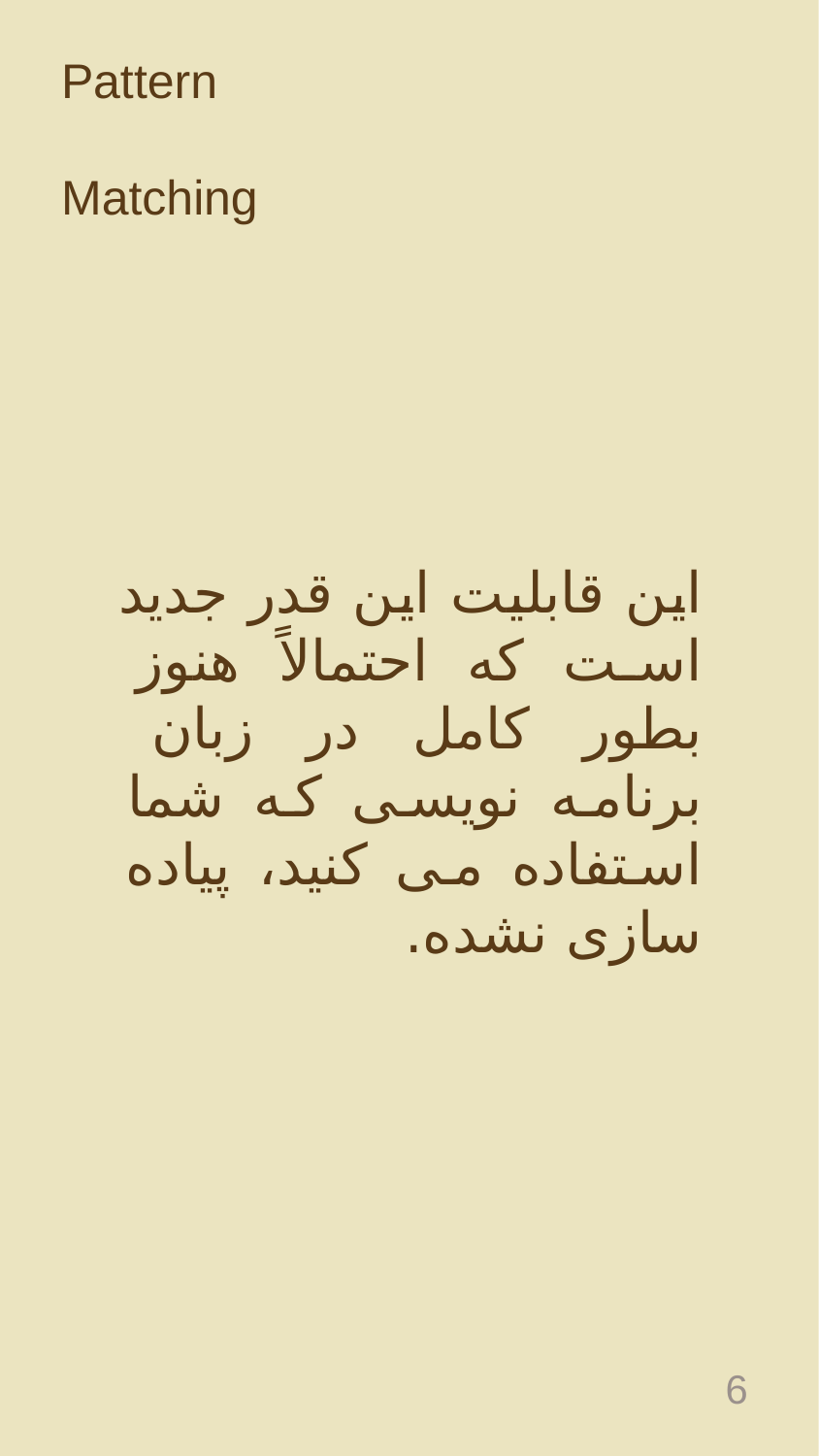

Pattern
  Matching
این قابلیت این قدر جدید است که احتمالاً هنوز بطور کامل در زبان برنامه نویسی که شما استفاده می کنید، پیاده سازی نشده.
6